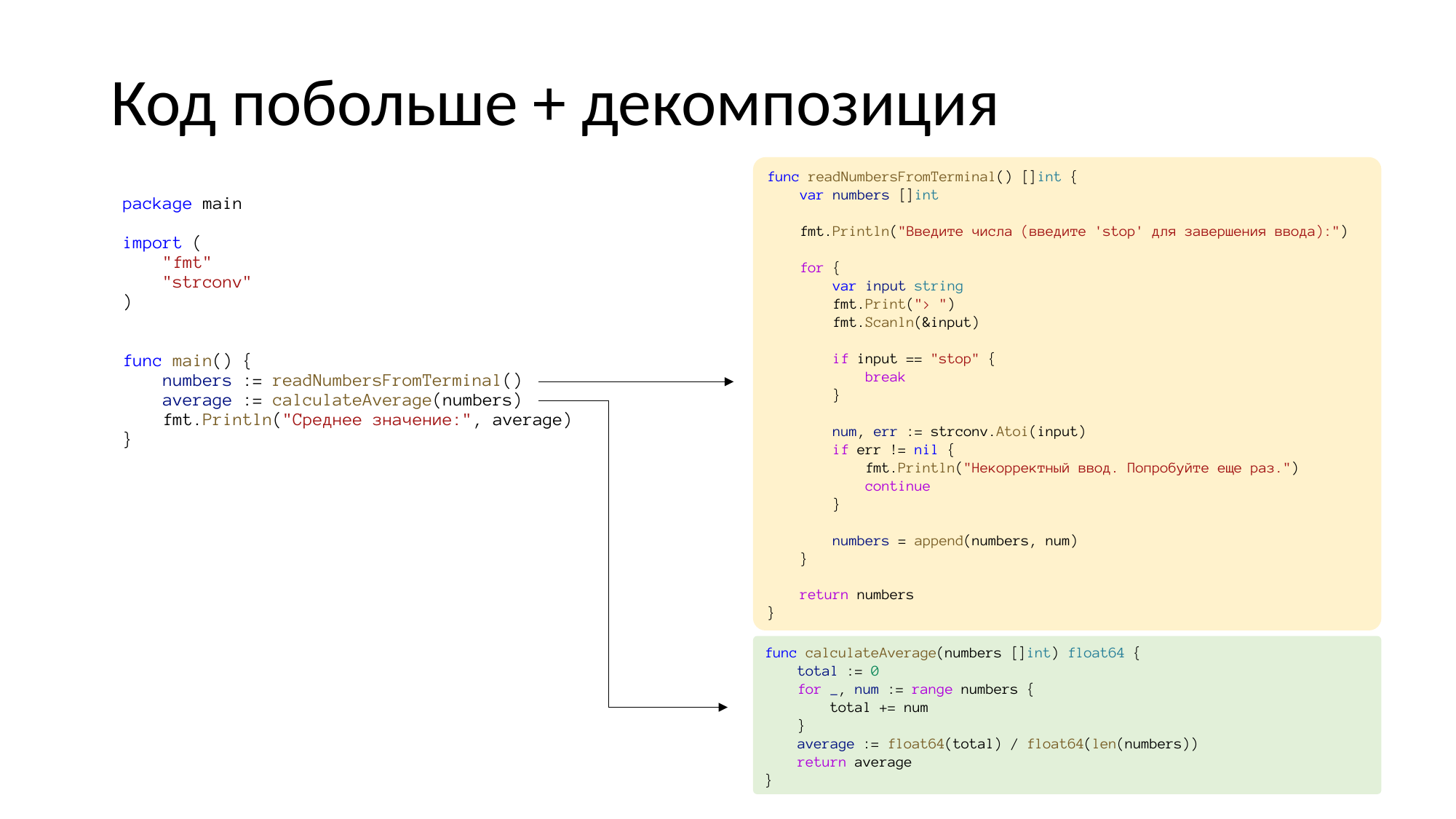

# Код побольше + декомпозиция
func readNumbersFromTerminal() []int {
    var numbers []int
    fmt.Println("Введите числа (введите 'stop' для завершения ввода):")
    for {
        var input string
        fmt.Print("> ")
        fmt.Scanln(&input)
        if input == "stop" {
            break
        }
        num, err := strconv.Atoi(input)
        if err != nil {
            fmt.Println("Некорректный ввод. Попробуйте еще раз.")
            continue
        }
        numbers = append(numbers, num)
    }
    return numbers
}
package main
import (
    "fmt"
    "strconv"
)

func main() {
    numbers := readNumbersFromTerminal()
    average := calculateAverage(numbers)
    fmt.Println("Среднее значение:", average)
}

func calculateAverage(numbers []int) float64 {
    total := 0
    for _, num := range numbers {
        total += num
    }
    average := float64(total) / float64(len(numbers))
    return average
}